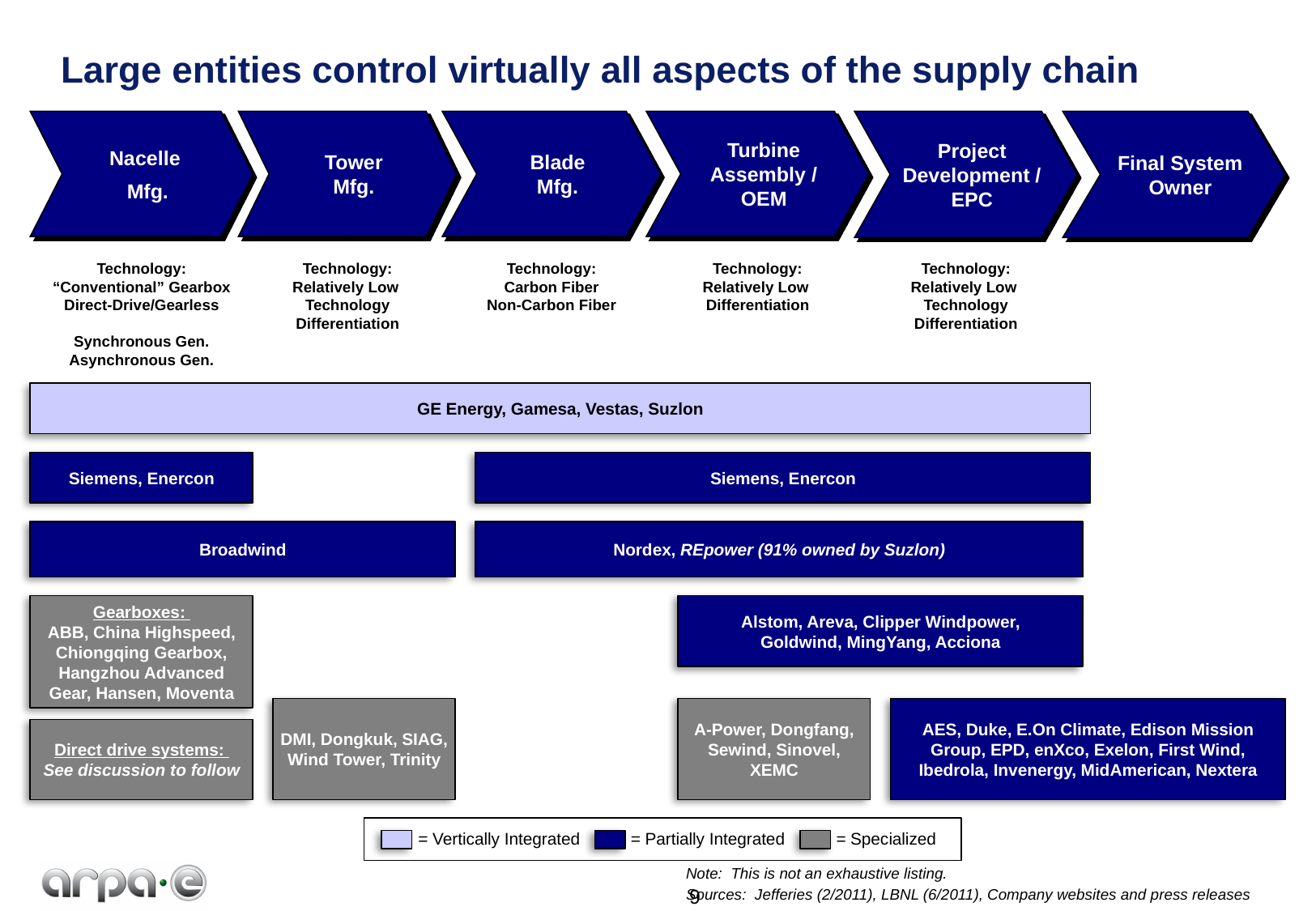

# Large entities control virtually all aspects of the supply chain
Nacelle
Mfg.
Tower
Mfg.
Blade
Mfg.
Turbine Assembly / OEM
Project Development /
EPC
Final System Owner
Technology:
“Conventional” Gearbox
Direct-Drive/Gearless

Synchronous Gen.
Asynchronous Gen.
Technology:
Relatively Low
Technology
Differentiation
Technology:
Carbon Fiber
Non-Carbon Fiber
Technology:
Relatively Low
Differentiation
Technology:
Relatively Low
 Technology
Differentiation
GE Energy, Gamesa, Vestas, Suzlon
Siemens, Enercon
Siemens, Enercon
Broadwind
Nordex, REpower (91% owned by Suzlon)
Gearboxes:
ABB, China Highspeed, Chiongqing Gearbox, Hangzhou Advanced Gear, Hansen, Moventa
Alstom, Areva, Clipper Windpower,
Goldwind, MingYang, Acciona
DMI, Dongkuk, SIAG, Wind Tower, Trinity
A-Power, Dongfang, Sewind, Sinovel, XEMC
AES, Duke, E.On Climate, Edison Mission Group, EPD, enXco, Exelon, First Wind, Ibedrola, Invenergy, MidAmerican, Nextera
Direct drive systems:
See discussion to follow

= Vertically Integrated
= Partially Integrated
= Specialized

Note:  This is not an exhaustive listing.
Sources:  Jefferies (2/2011), LBNL (6/2011), Company websites and press releases